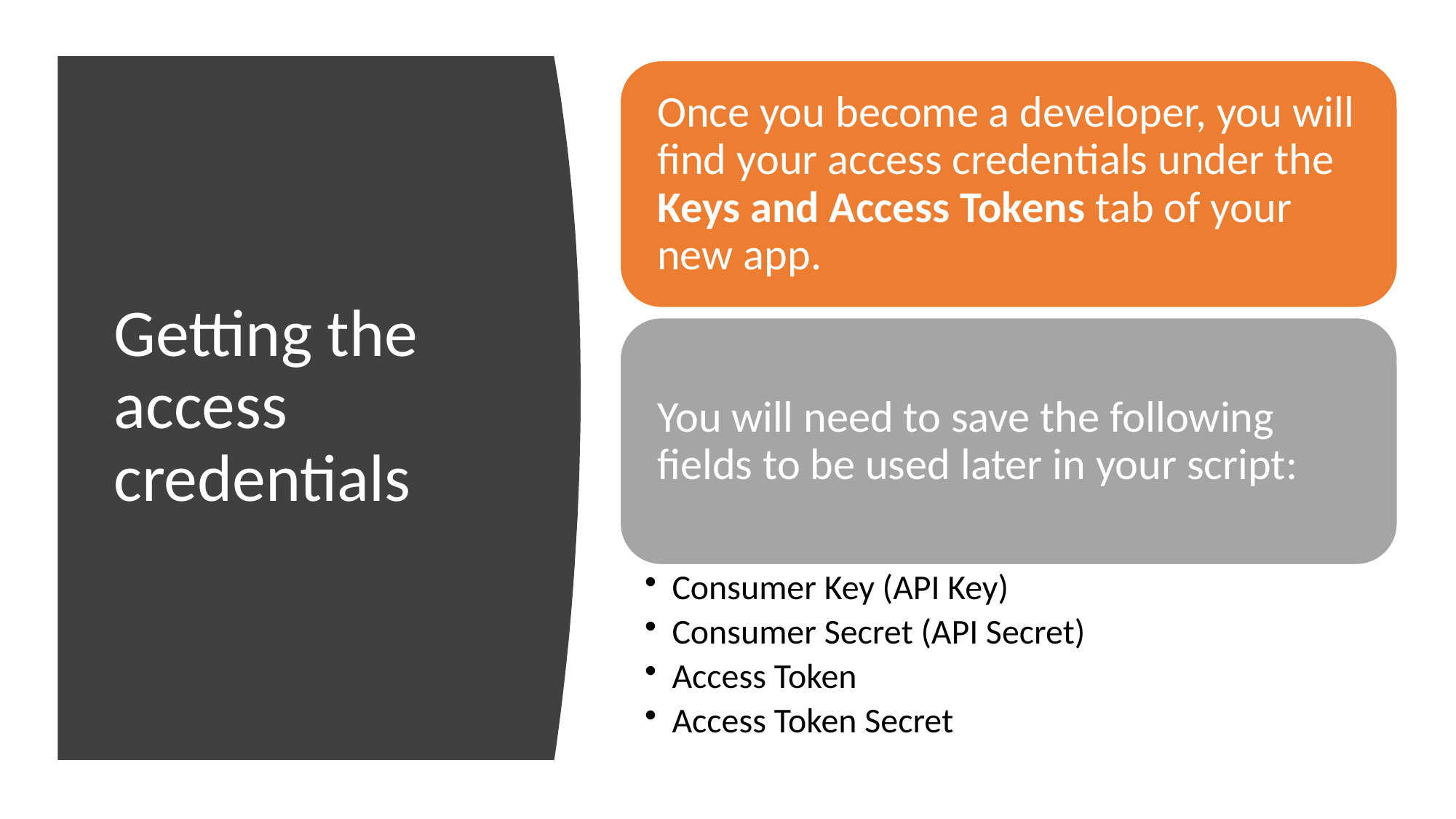

Once you become a developer, you will find your access credentials under the Keys and Access Tokens tab of your new app.
You will need to save the following fields to be used later in your script:
Consumer Key (API Key)
Consumer Secret (API Secret)
Access Token
Access Token Secret

# Getting the access credentials